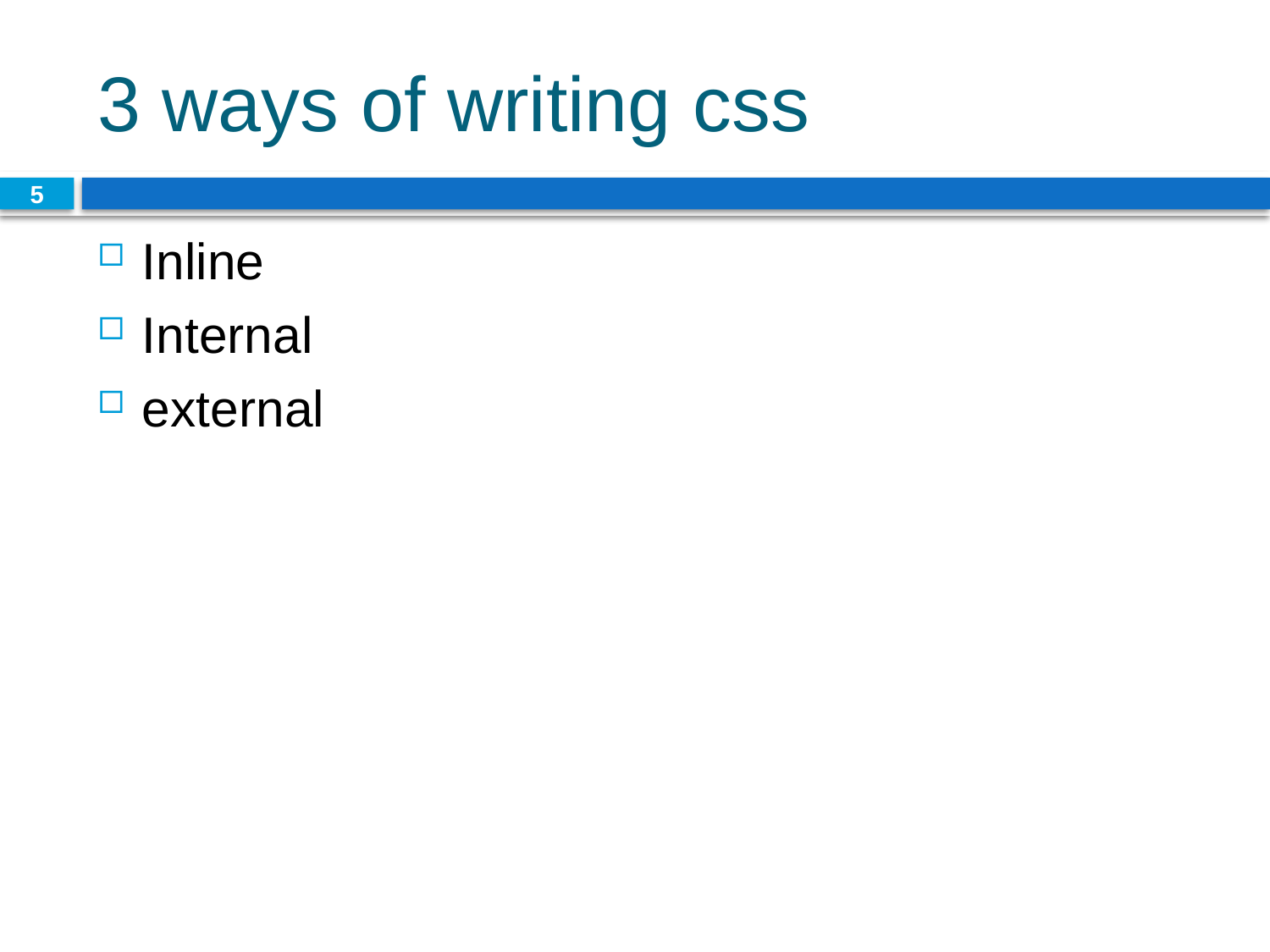

# 3 ways of writing css
5
Inline
Internal
external